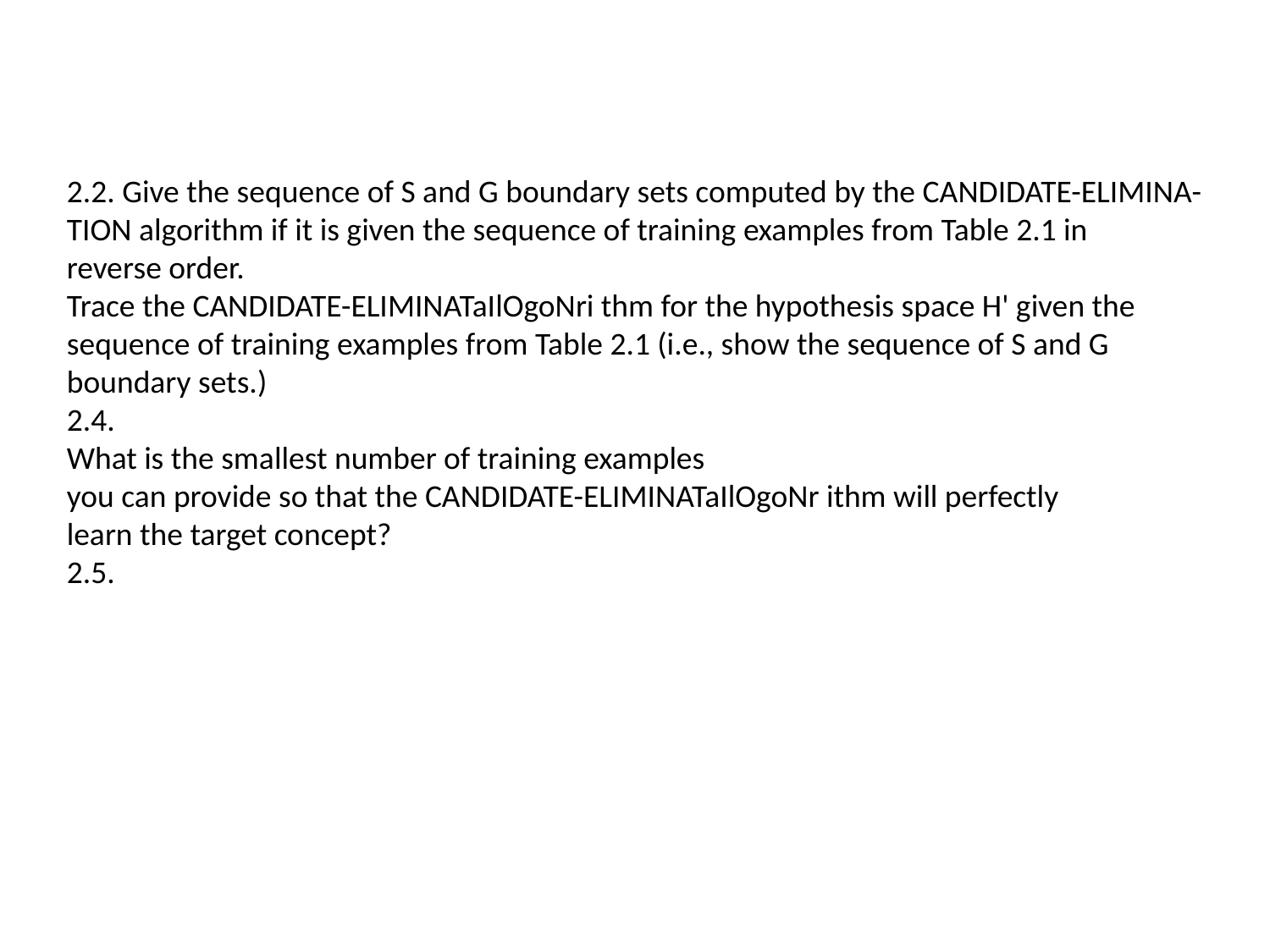

2.2. Give the sequence of S and G boundary sets computed by the CANDIDATE-ELIMINA-
TION algorithm if it is given the sequence of training examples from Table 2.1 in
reverse order.
Trace the CANDIDATE-ELIMINATaIlOgoNri thm for the hypothesis space H' given the
sequence of training examples from Table 2.1 (i.e., show the sequence of S and G
boundary sets.)
2.4.
What is the smallest number of training examples
you can provide so that the CANDIDATE-ELIMINATaIlOgoNr ithm will perfectly
learn the target concept?
2.5.